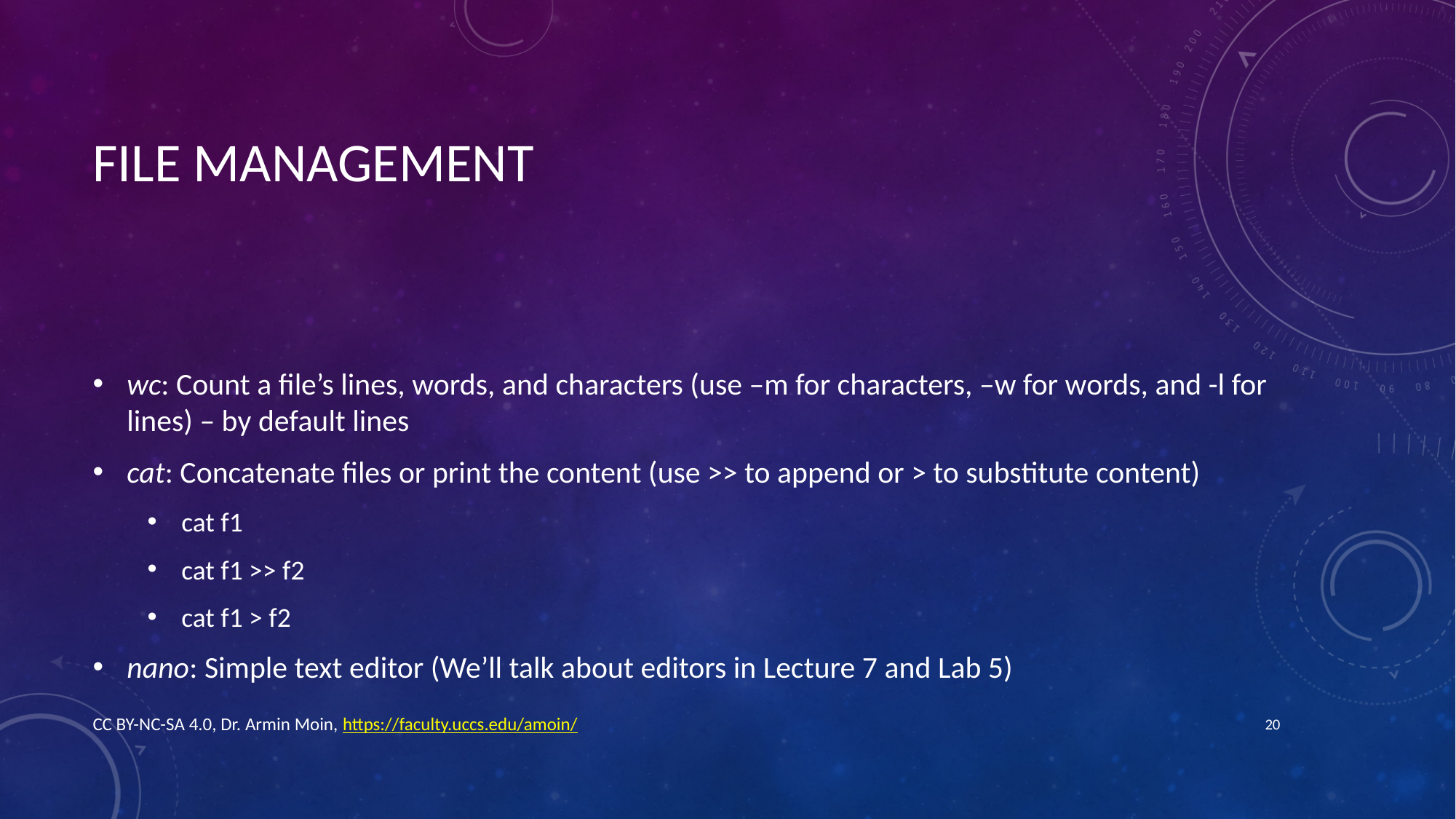

# File management

wc: Count a file’s lines, words, and characters (use –m for characters, –w for words, and -l for lines) – by default lines
cat: Concatenate files or print the content (use >> to append or > to substitute content)
cat f1
cat f1 >> f2
cat f1 > f2
nano: Simple text editor (We’ll talk about editors in Lecture 7 and Lab 5)

CC BY-NC-SA 4.0, Dr. Armin Moin, https://faculty.uccs.edu/amoin/
20